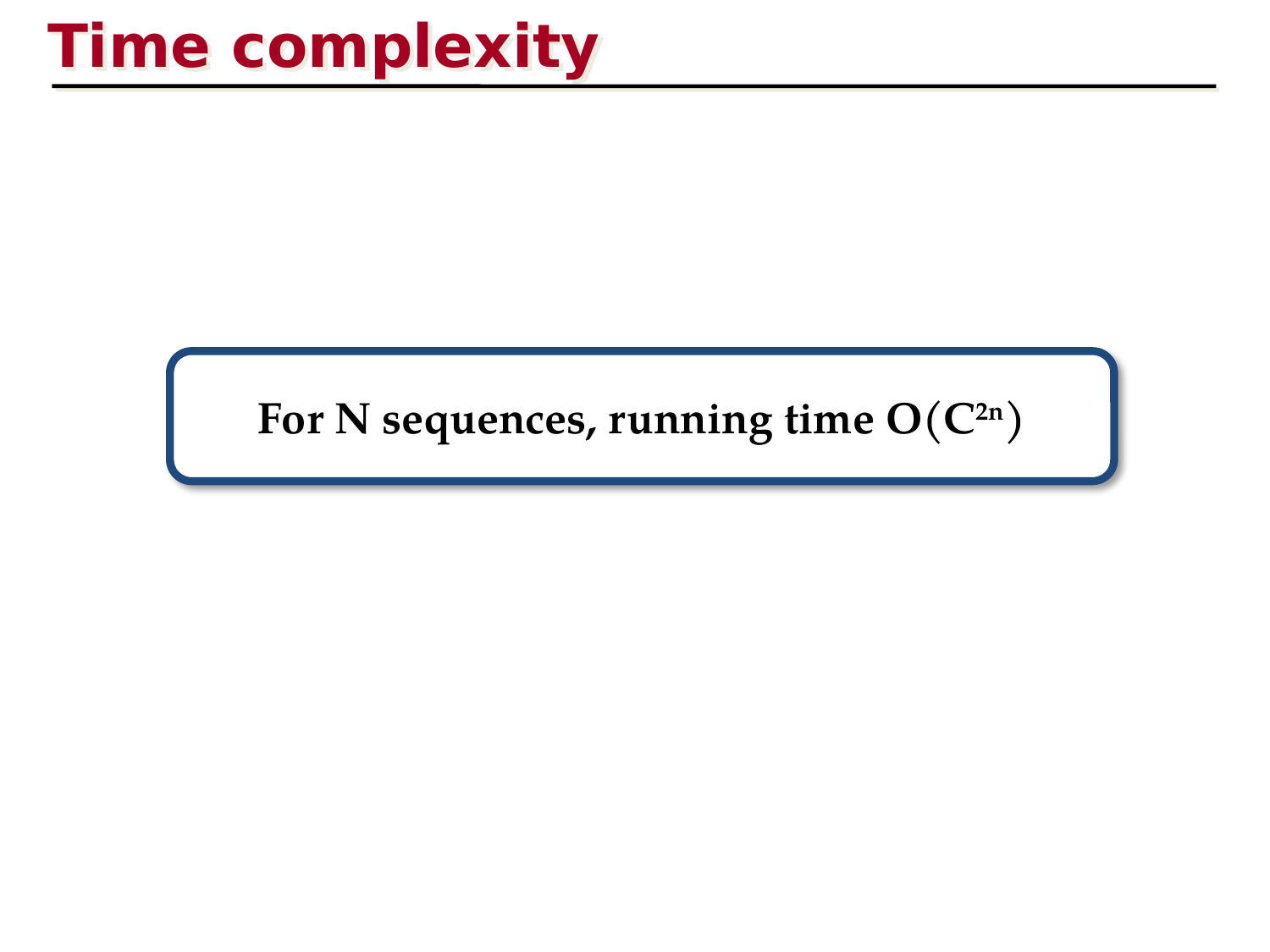

Time complexity

For N sequences, running time O(C2n)